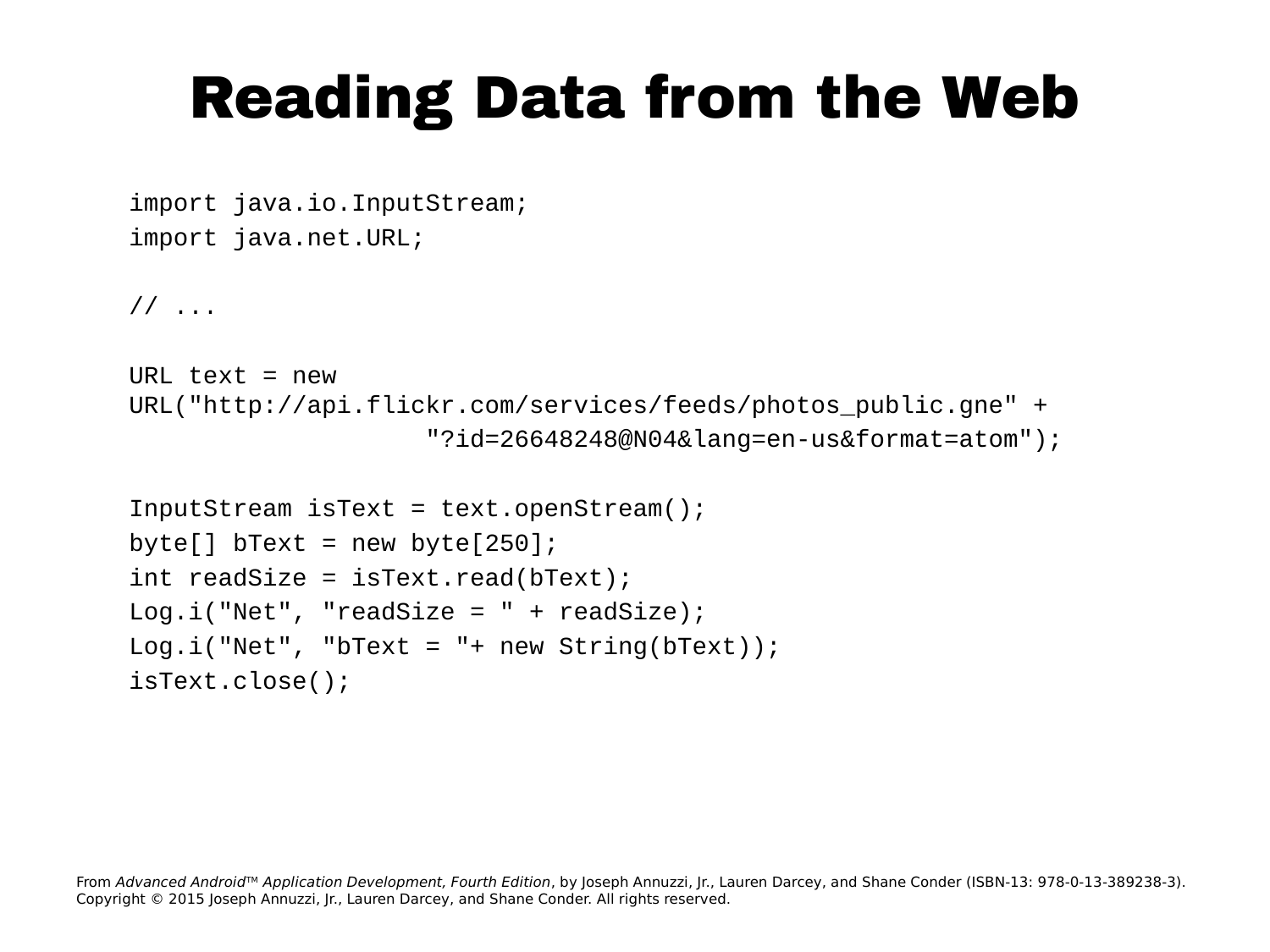

# Reading Data from the Web
import java.io.InputStream;
import java.net.URL;

// ...

URL text = new URL("http://api.flickr.com/services/feeds/photos_public.gne" +
                    "?id=26648248@N04&lang=en-us&format=atom");

InputStream isText = text.openStream();
byte[] bText = new byte[250];
int readSize = isText.read(bText);
Log.i("Net", "readSize = " + readSize);
Log.i("Net", "bText = "+ new String(bText));
isText.close();
From Advanced AndroidTM Application Development, Fourth Edition, by Joseph Annuzzi, Jr., Lauren Darcey, and Shane Conder (ISBN-13: 978-0-13-389238-3). Copyright © 2015 Joseph Annuzzi, Jr., Lauren Darcey, and Shane Conder. All rights reserved.